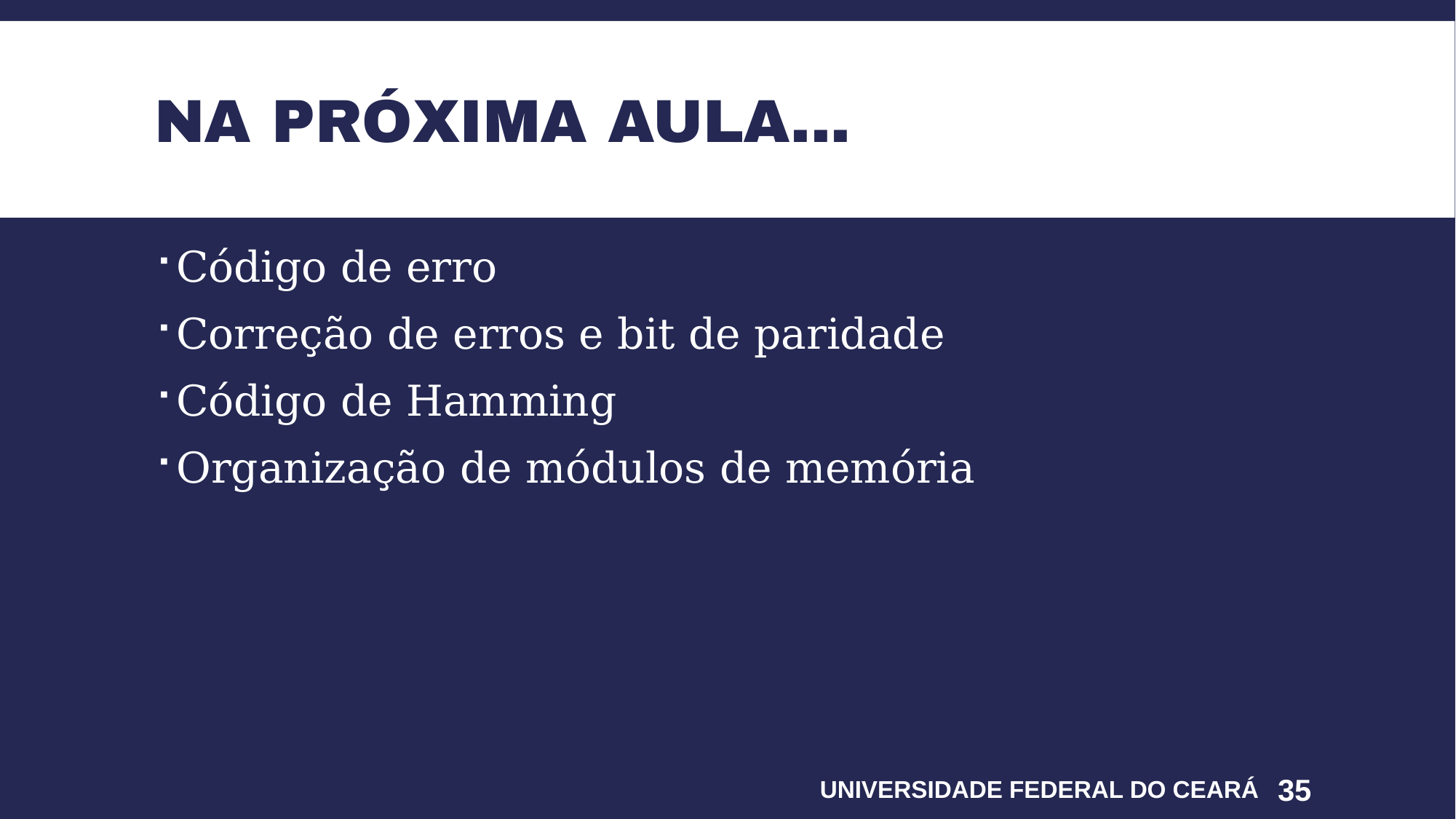

# Na próxima aula...
Código de erro
Correção de erros e bit de paridade
Código de Hamming
Organização de módulos de memória
UNIVERSIDADE FEDERAL DO CEARÁ
35